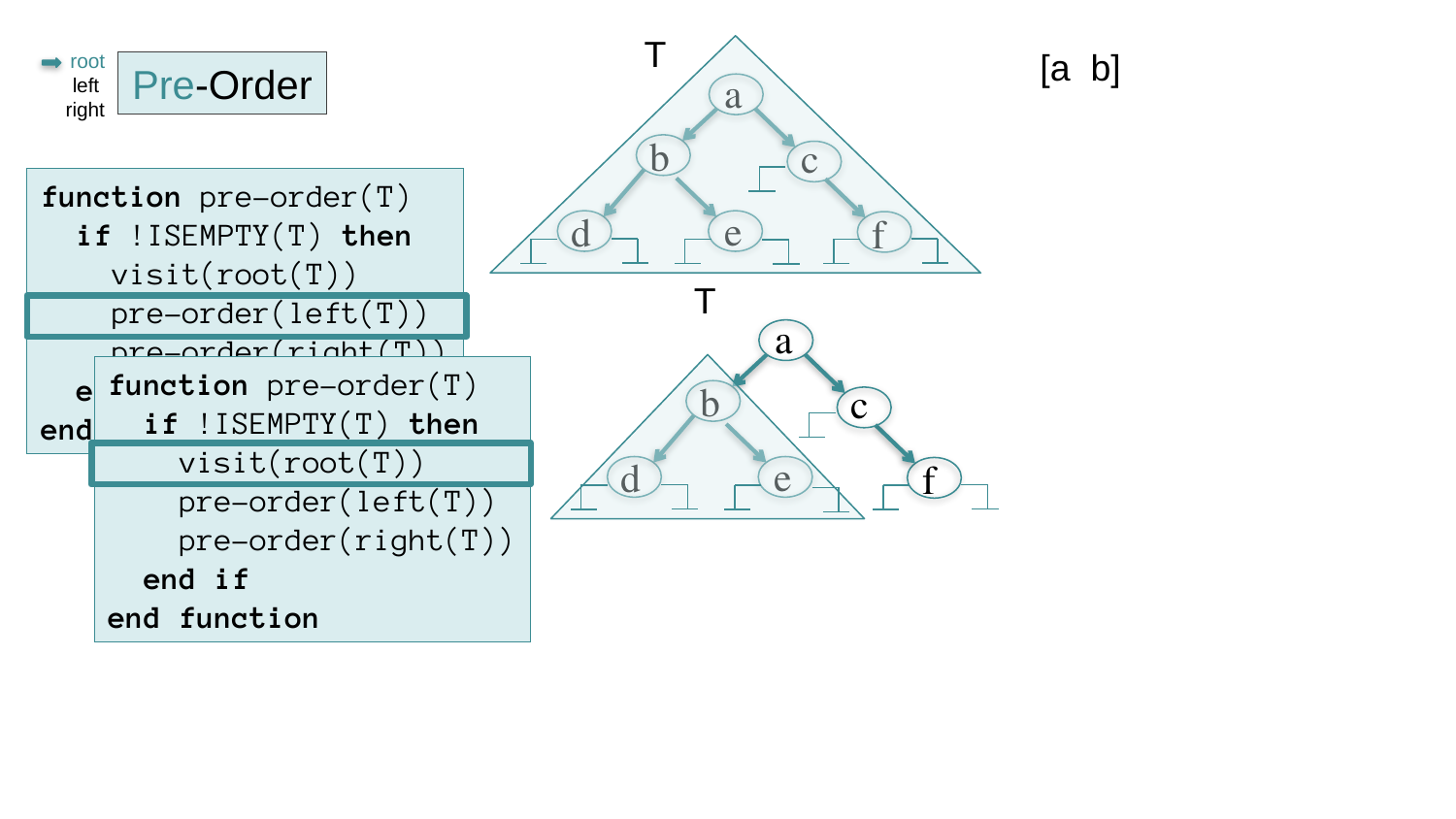

T

[a  b]
root
left
right
Pre-Order

a

b
c
e
d
f
function pre-order(T)
  if !ISEMPTY(T) then
    visit(root(T))
    pre-order(left(T))
    pre-order(right(T))
  end if
end function
T

a

b
c
e
d
f

function pre-order(T)
  if !ISEMPTY(T) then
    visit(root(T))
    pre-order(left(T))
    pre-order(right(T))
  end if
end function